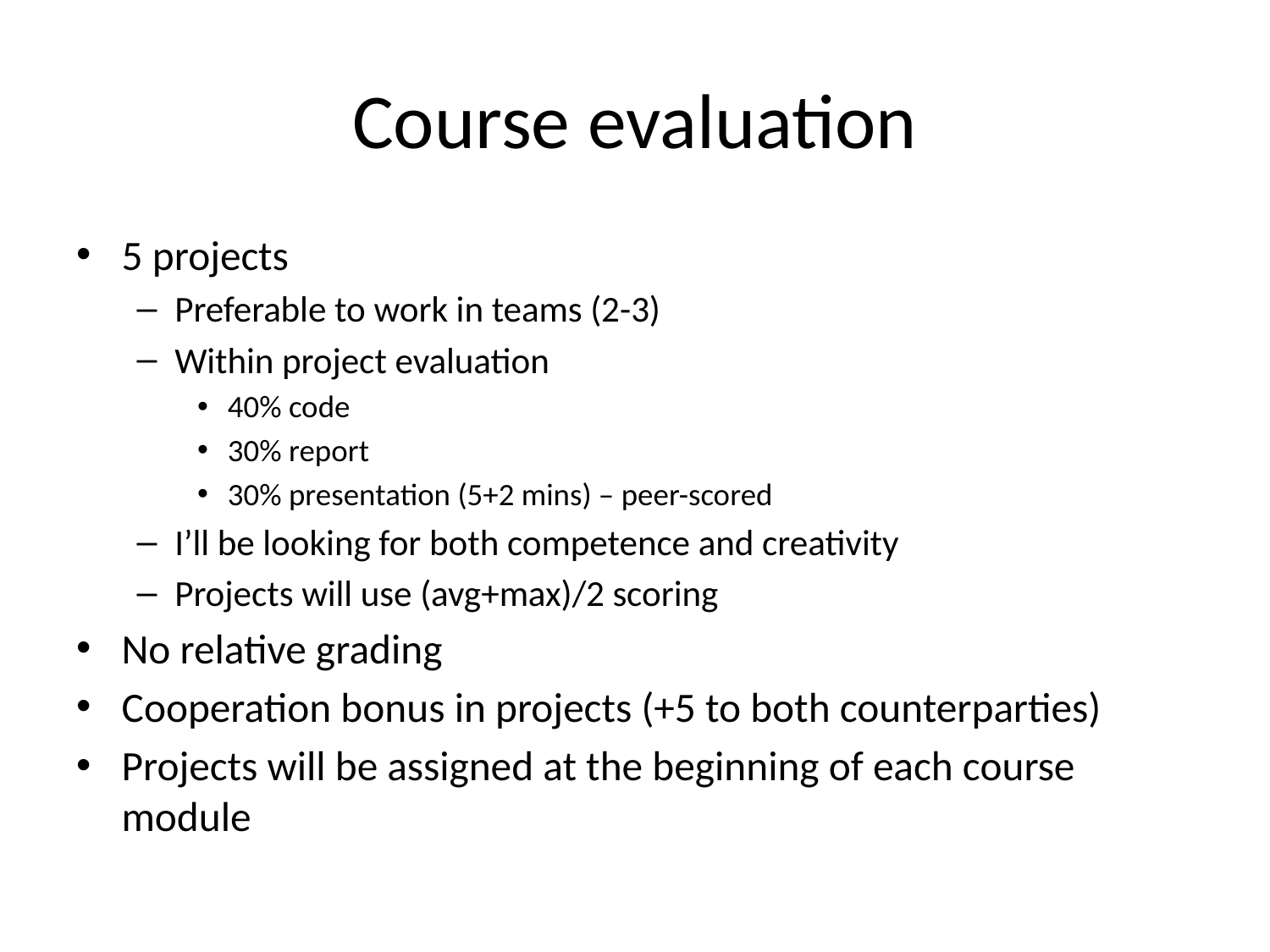

# Course evaluation
5 projects
Preferable to work in teams (2-3)
Within project evaluation
40% code
30% report
30% presentation (5+2 mins) – peer-scored
I’ll be looking for both competence and creativity
Projects will use (avg+max)/2 scoring
No relative grading
Cooperation bonus in projects (+5 to both counterparties)
Projects will be assigned at the beginning of each course module